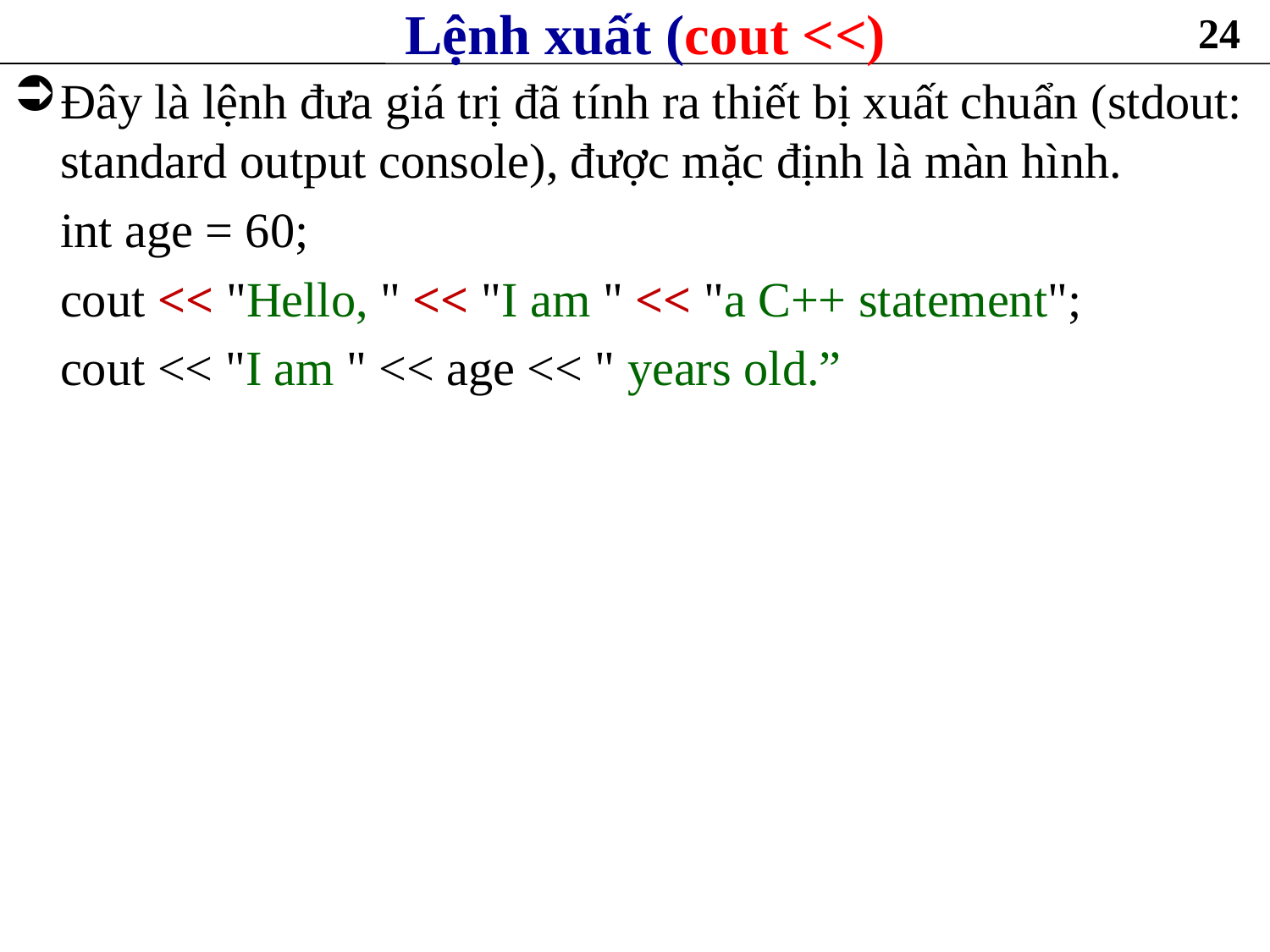

# Lệnh xuất (cout <<)
24
Đây là lệnh đưa giá trị đã tính ra thiết bị xuất chuẩn (stdout: standard output console), được mặc định là màn hình.
	int age = 60;
	cout << "Hello, " << "I am " << "a C++ statement";
	cout << "I am " << age << " years old.”